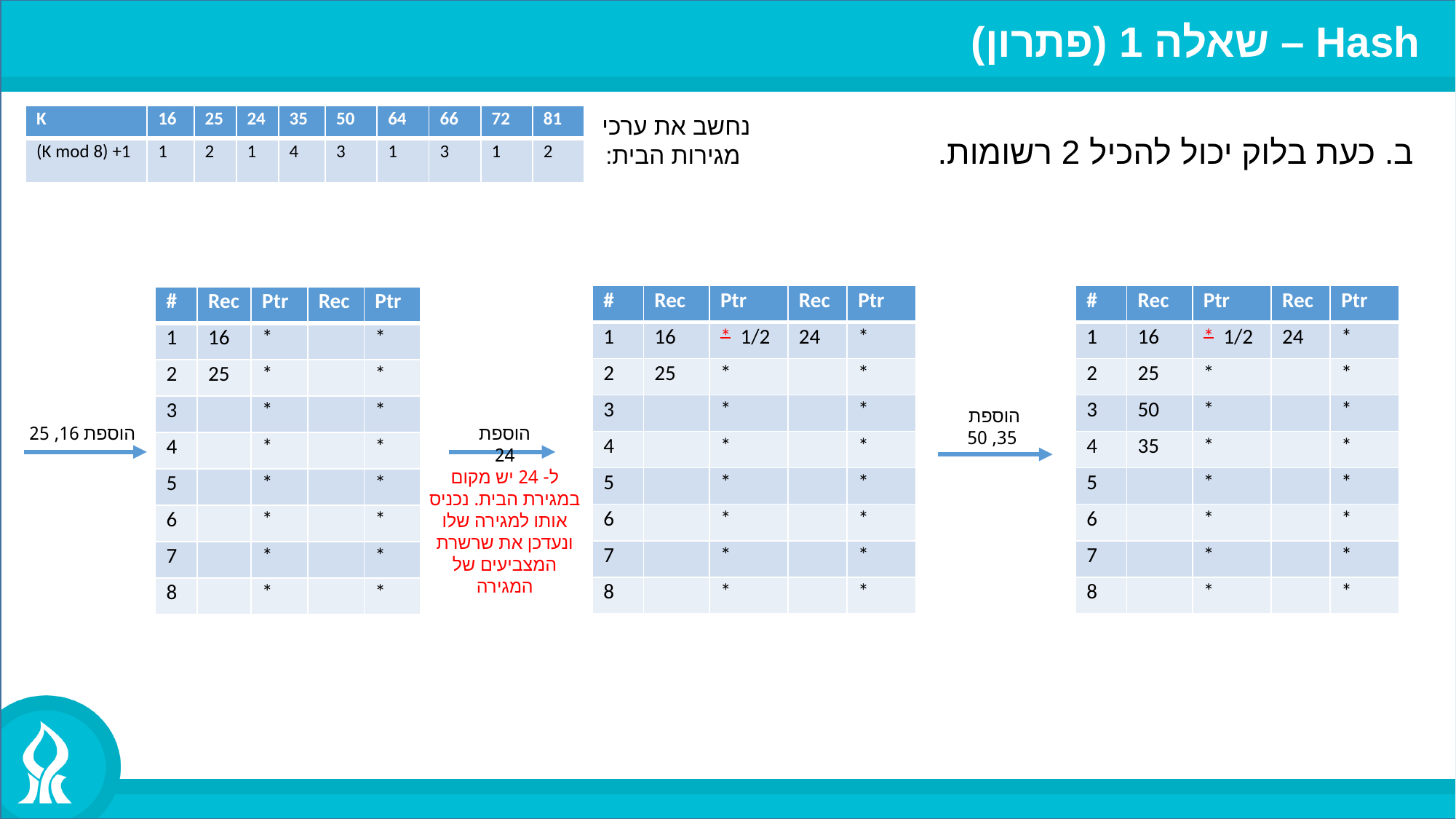

Hash – שאלה 1 (פתרון)
נחשב את ערכי
מגירות הבית:
ב. כעת בלוק יכול להכיל 2 רשומות.
| K | 16 | 25 | 24 | 35 | 50 | 64 | 66 | 72 | 81 |
| --- | --- | --- | --- | --- | --- | --- | --- | --- | --- |
| (K mod 8) +1 | 1 | 2 | 1 | 4 | 3 | 1 | 3 | 1 | 2 |
| # | Rec | Ptr | Rec | Ptr |
| --- | --- | --- | --- | --- |
| 1 | 16 | \* 1/2 | 24 | \* |
| 2 | 25 | \* |  | \* |
| 3 |  | \* |  | \* |
| 4 |  | \* |  | \* |
| 5 |  | \* |  | \* |
| 6 |  | \* |  | \* |
| 7 |  | \* |  | \* |
| 8 |  | \* |  | \* |
| # | Rec | Ptr | Rec | Ptr |
| --- | --- | --- | --- | --- |
| 1 | 16 | \* 1/2 | 24 | \* |
| 2 | 25 | \* |  | \* |
| 3 | 50 | \* |  | \* |
| 4 | 35 | \* |  | \* |
| 5 |  | \* |  | \* |
| 6 |  | \* |  | \* |
| 7 |  | \* |  | \* |
| 8 |  | \* |  | \* |
| # | Rec | Ptr | Rec | Ptr |
| --- | --- | --- | --- | --- |
| 1 | 16 | \* |  | \* |
| 2 | 25 | \* |  | \* |
| 3 |  | \* |  | \* |
| 4 |  | \* |  | \* |
| 5 |  | \* |  | \* |
| 6 |  | \* |  | \* |
| 7 |  | \* |  | \* |
| 8 |  | \* |  | \* |
הוספת
 35, 50
הוספת 16, 25
הוספת 24
ל- 24 יש מקום
במגירת הבית. נכניס
אותו למגירה שלו
ונעדכן את שרשרת
המצביעים של
המגירה